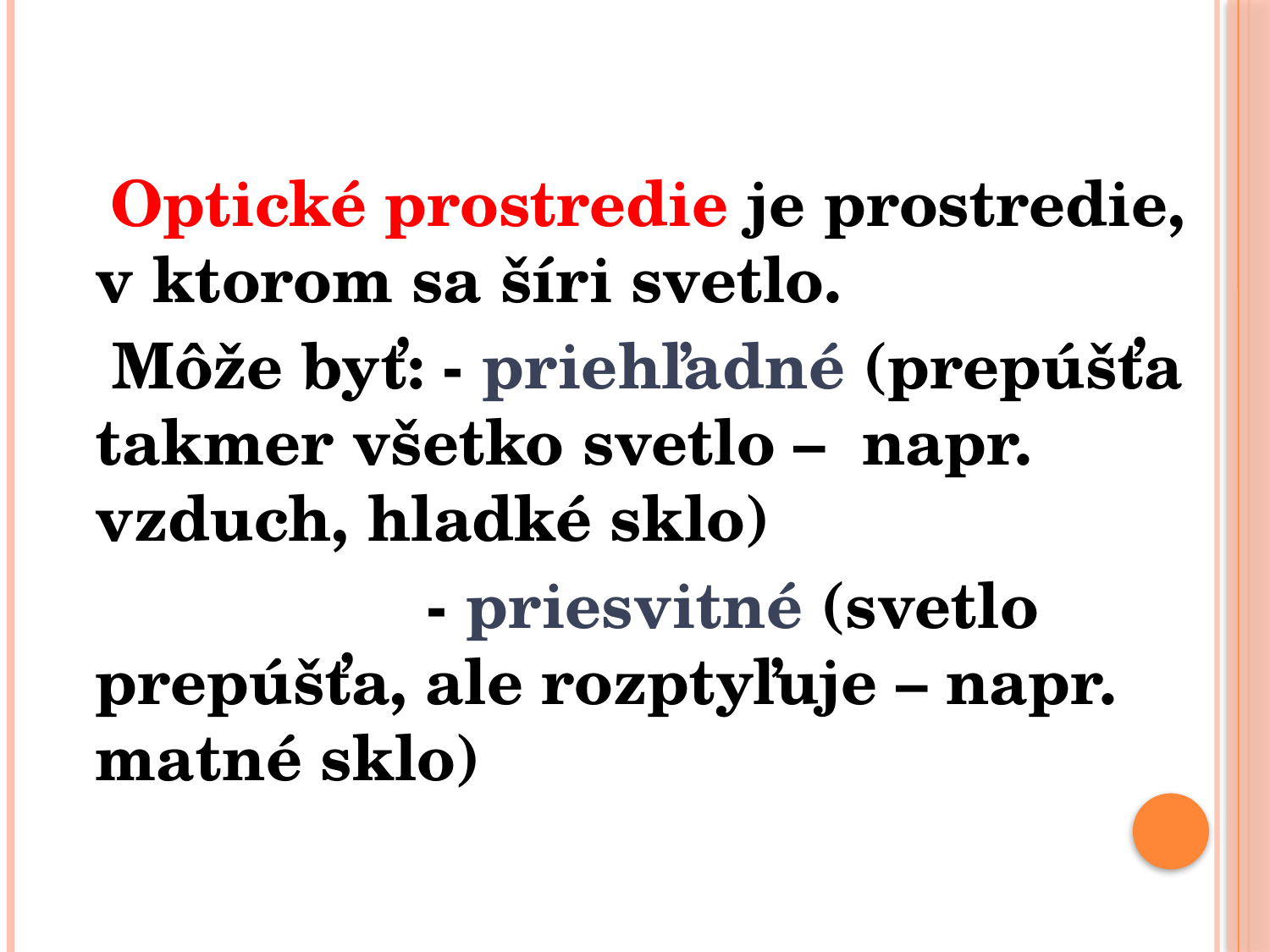

Optické prostredie je prostredie,
v ktorom sa šíri svetlo.
   Môže byť: - priehľadné (prepúšťa takmer všetko svetlo –  napr. vzduch, hladké sklo)
                     - priesvitné (svetlo prepúšťa, ale rozptyľuje – napr. matné sklo)